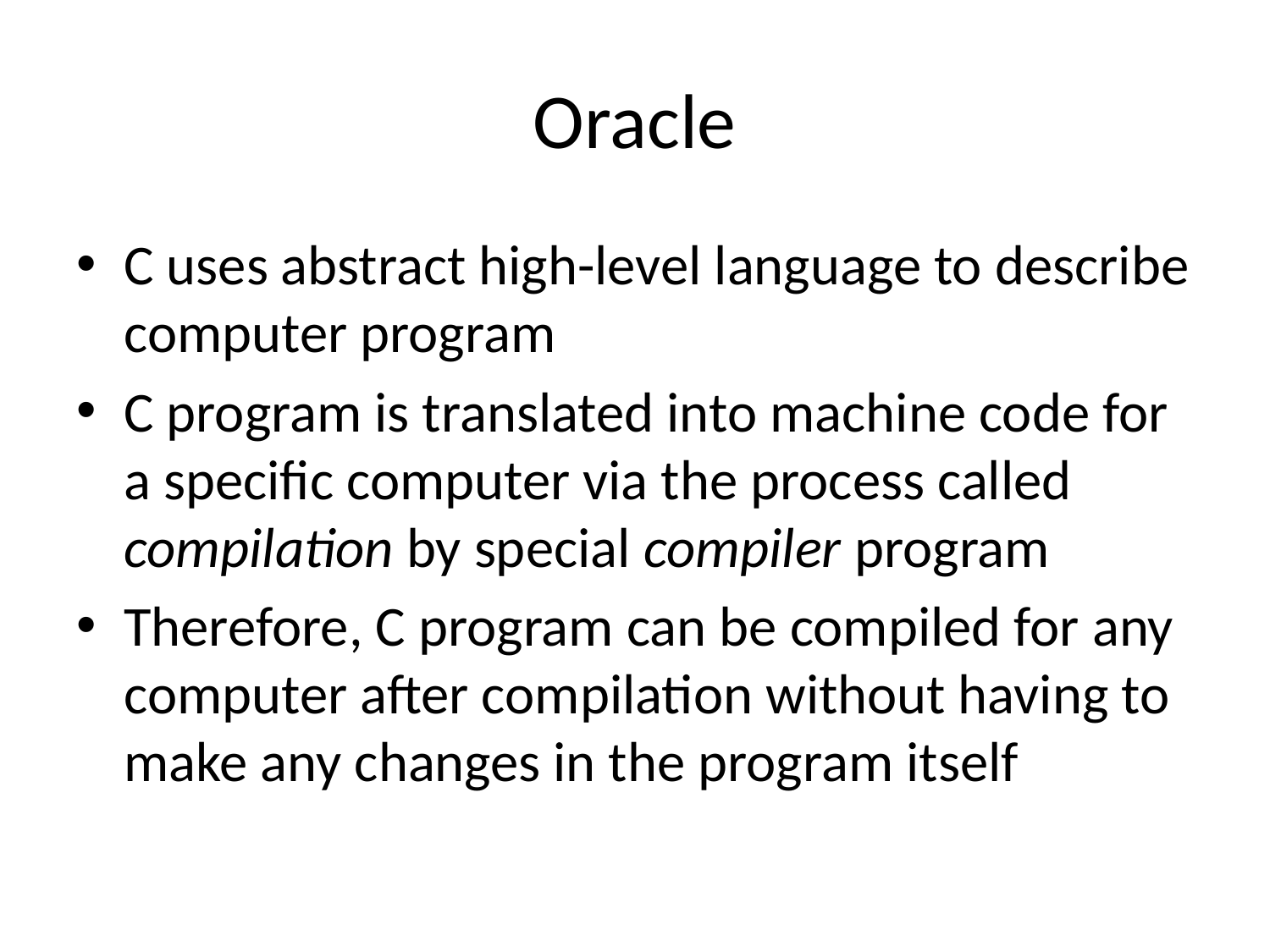

# Oracle
C uses abstract high-level language to describe computer program
C program is translated into machine code for a specific computer via the process called compilation by special compiler program
Therefore, C program can be compiled for any computer after compilation without having to make any changes in the program itself